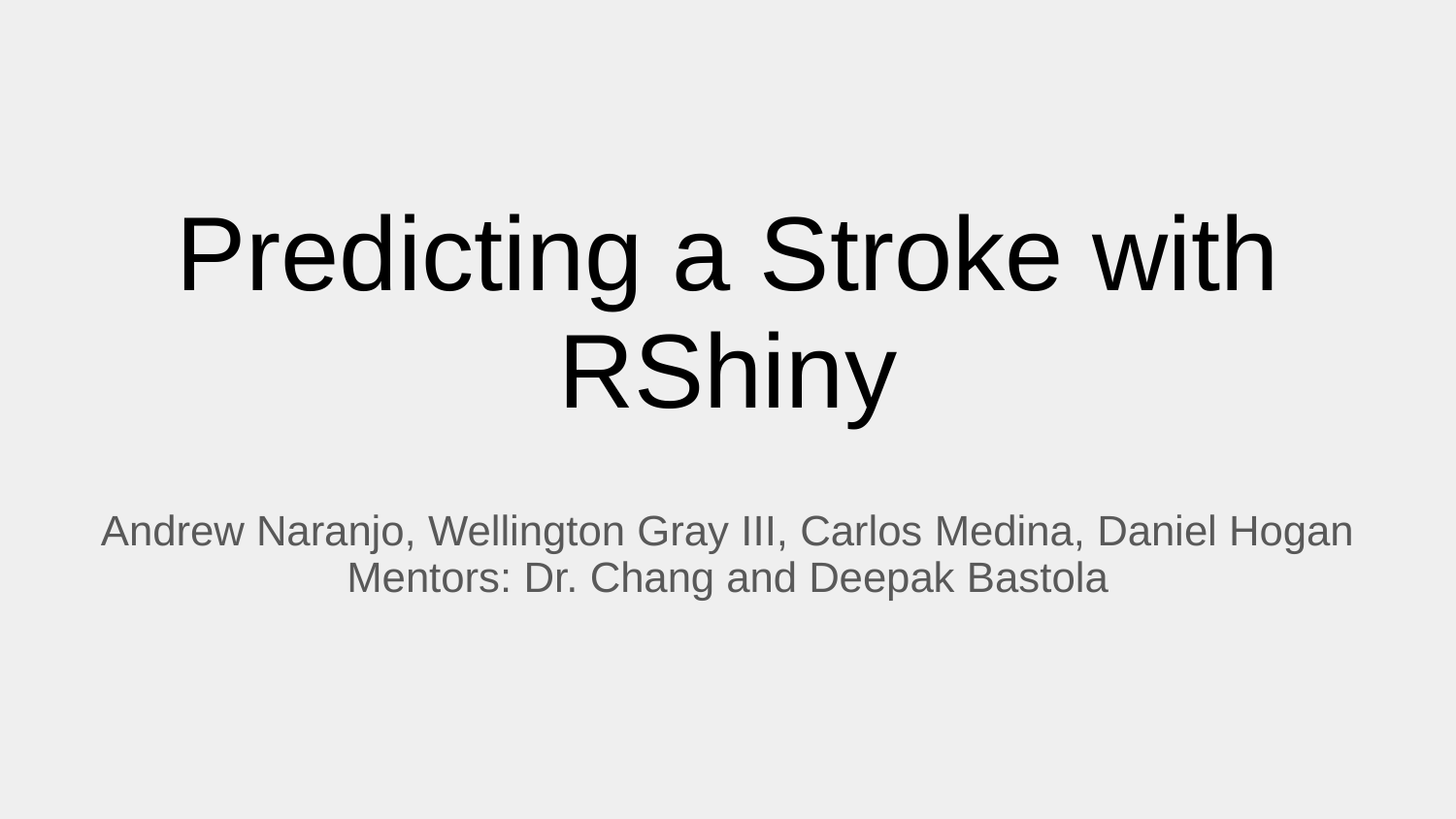

# Predicting a Stroke with RShiny
Andrew Naranjo, Wellington Gray III, Carlos Medina, Daniel Hogan
Mentors: Dr. Chang and Deepak Bastola